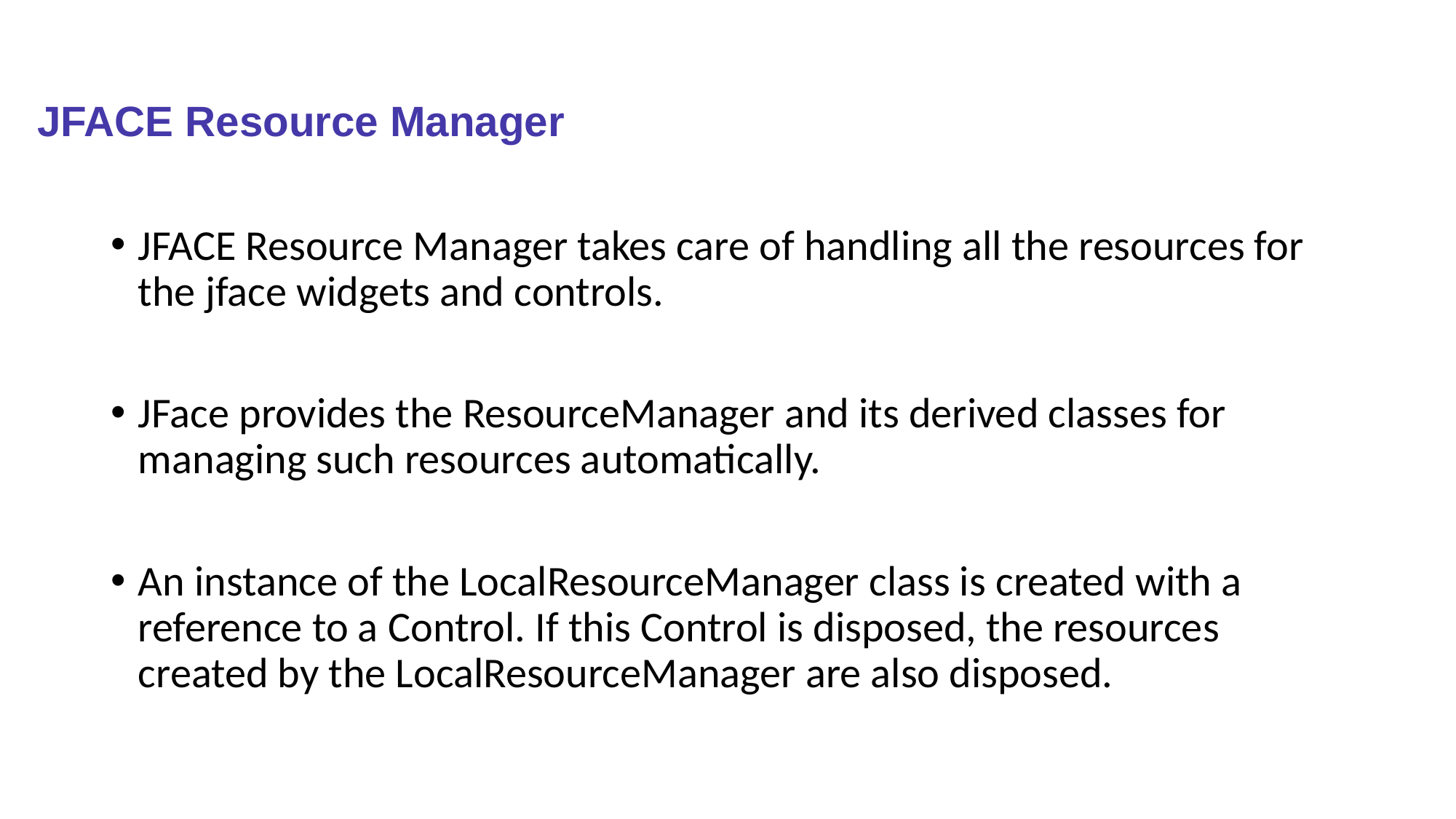

# JFACE Resource Manager
JFACE Resource Manager takes care of handling all the resources for the jface widgets and controls.

JFace provides the ResourceManager and its derived classes for managing such resources automatically.

An instance of the LocalResourceManager class is created with a reference to a Control. If this Control is disposed, the resources created by the LocalResourceManager are also disposed.